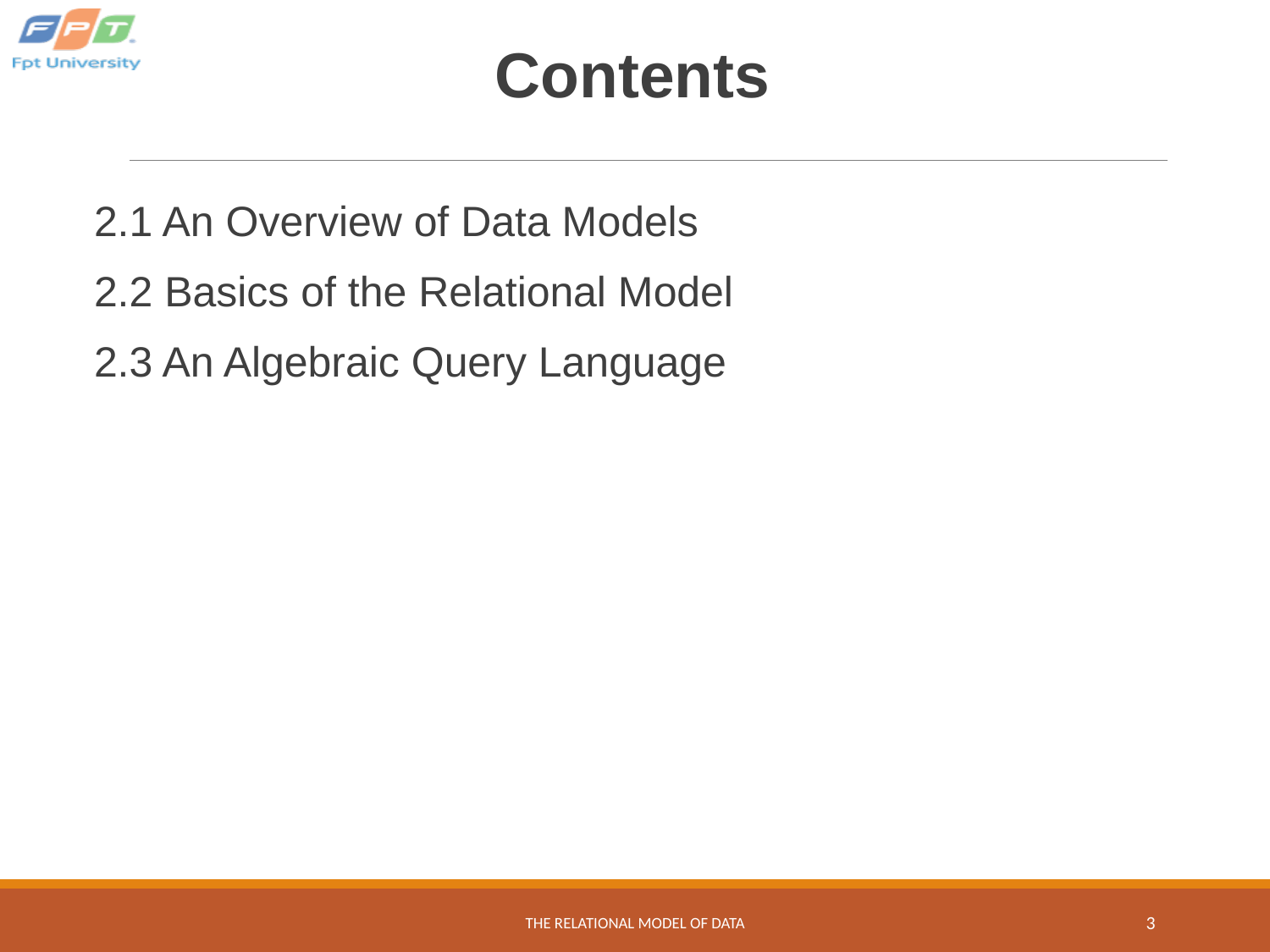

# Contents
2.1 An Overview of Data Models
2.2 Basics of the Relational Model
2.3 An Algebraic Query Language
THE RELATIONAL MODEL OF DATA
3